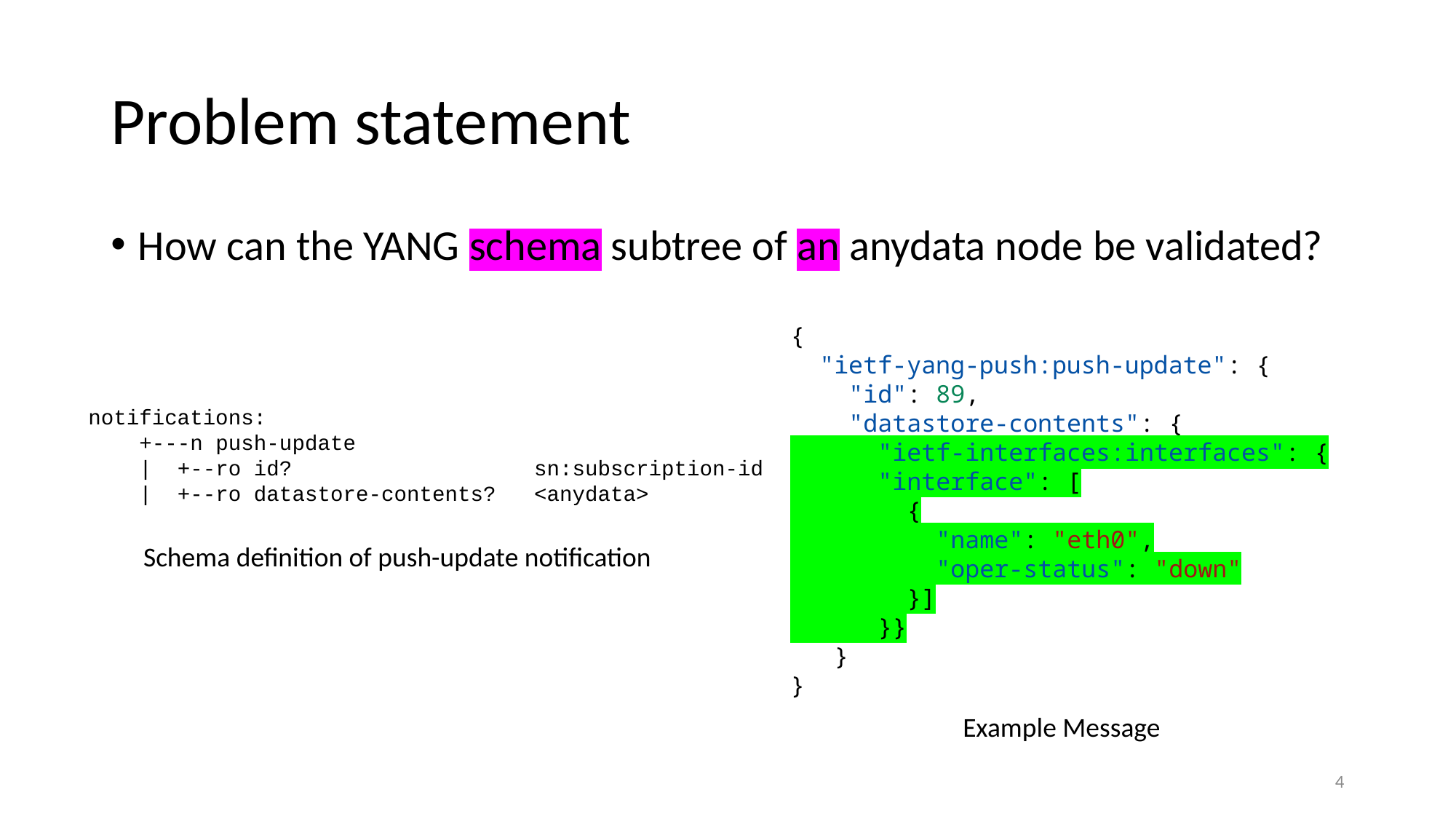

# Problem statement
How can the YANG schema subtree of an anydata node be validated?
{
  "ietf-yang-push:push-update": {
    "id": 89,
    "datastore-contents": {
      "ietf-interfaces:interfaces": {
      "interface": [
        {
          "name": "eth0",
          "oper-status": "down"
        }]
      }}
   }
}
notifications:
    +---n push-update
    |  +--ro id?                   sn:subscription-id
    |  +--ro datastore-contents?   <anydata>
Schema definition of push-update notification
Example Message
4